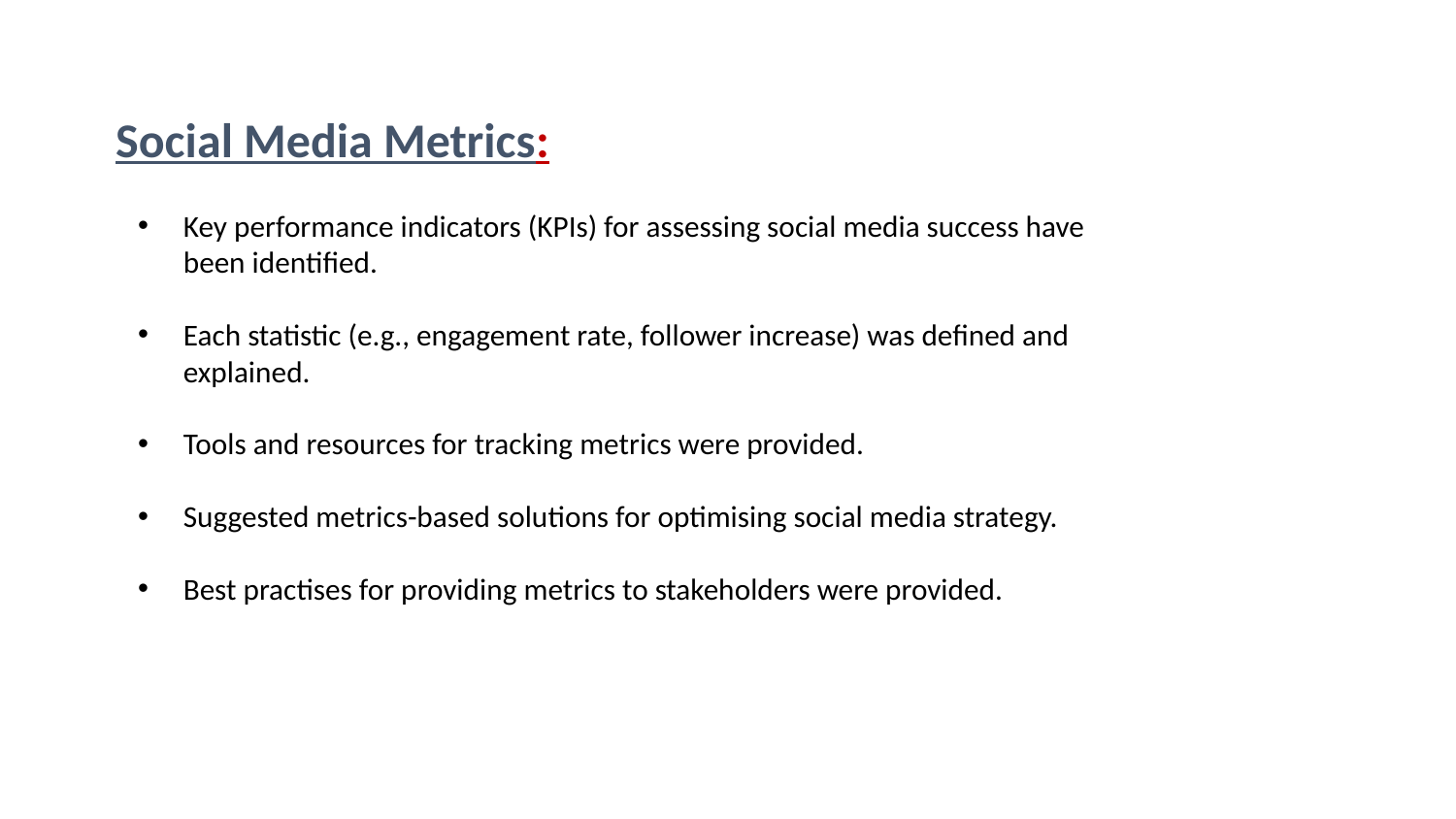

# Social Media Metrics:
Key performance indicators (KPIs) for assessing social media success have been identified.

Each statistic (e.g., engagement rate, follower increase) was defined and explained.

Tools and resources for tracking metrics were provided.

Suggested metrics-based solutions for optimising social media strategy.

Best practises for providing metrics to stakeholders were provided.
Photo by Pexels